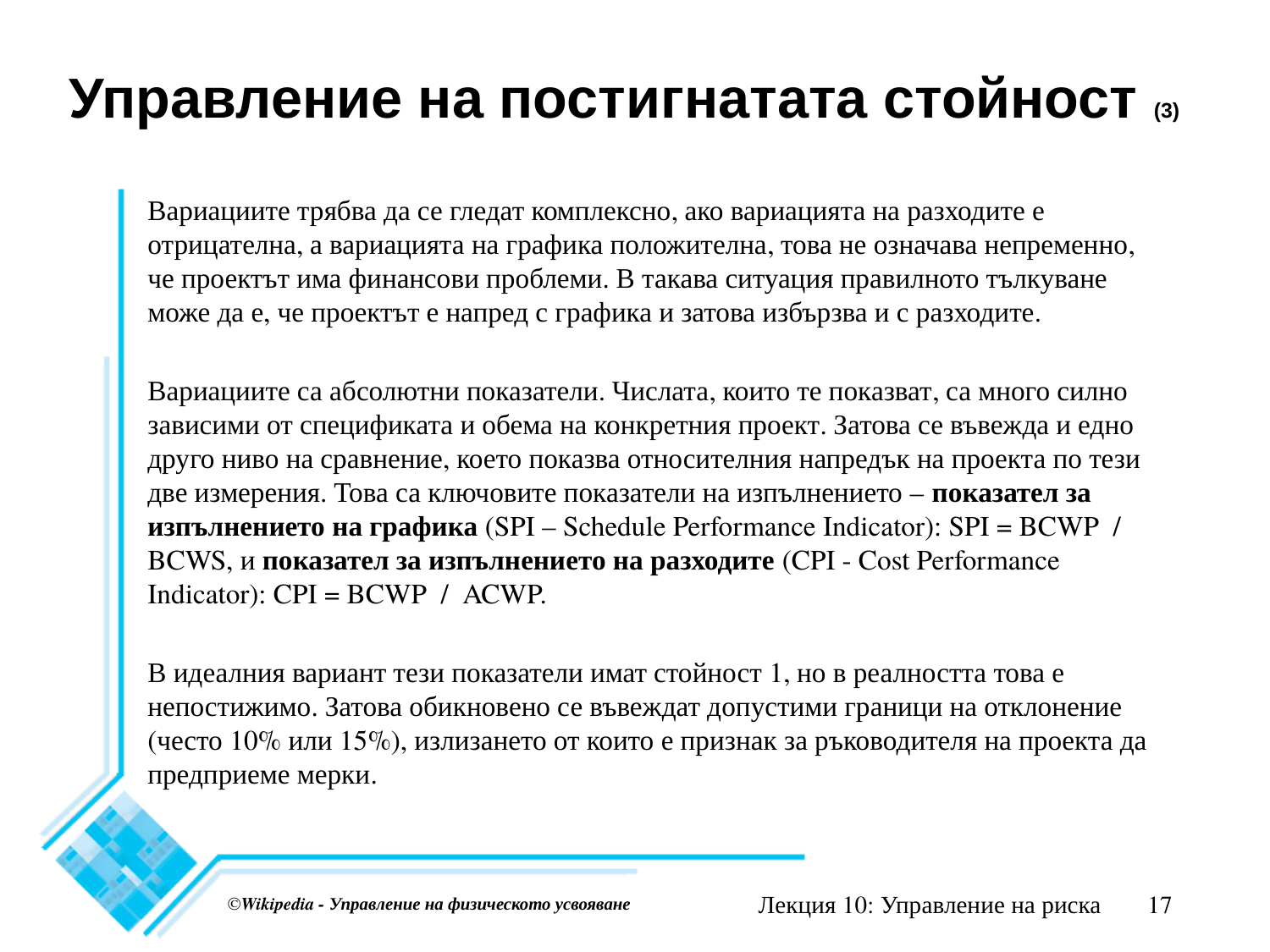

# Управление на постигнатата стойност (3)
Вариациите трябва да се гледат комплексно, ако вариацията на разходите е отрицателна, а вариацията на графика положителна, това не означава непременно, че проектът има финансови проблеми. В такава ситуация правилното тълкуване може да е, че проектът е напред с графика и затова избързва и с разходите.

Вариациите са абсолютни показатели. Числата, които те показват, са много силно зависими от спецификата и обема на конкретния проект. Затова се въвежда и едно друго ниво на сравнение, което показва относителния напредък на проекта по тези две измерения. Това са ключовите показатели на изпълнението – показател за изпълнението на графика (SPI – Schedule Performance Indicator): SPI = BCWP  /   BCWS, и показател за изпълнението на разходите (CPI - Cost Performance Indicator): CPI = BCWP  /  ACWP.

В идеалния вариант тези показатели имат стойност 1, но в реалността това е непостижимо. Затова обикновено се въвеждат допустими граници на отклонение (често 10% или 15%), излизането от които е признак за ръководителя на проекта да предприеме мерки.

Лекция 10: Управление на риска
17
©Wikipedia - Управление на физическото усвояване